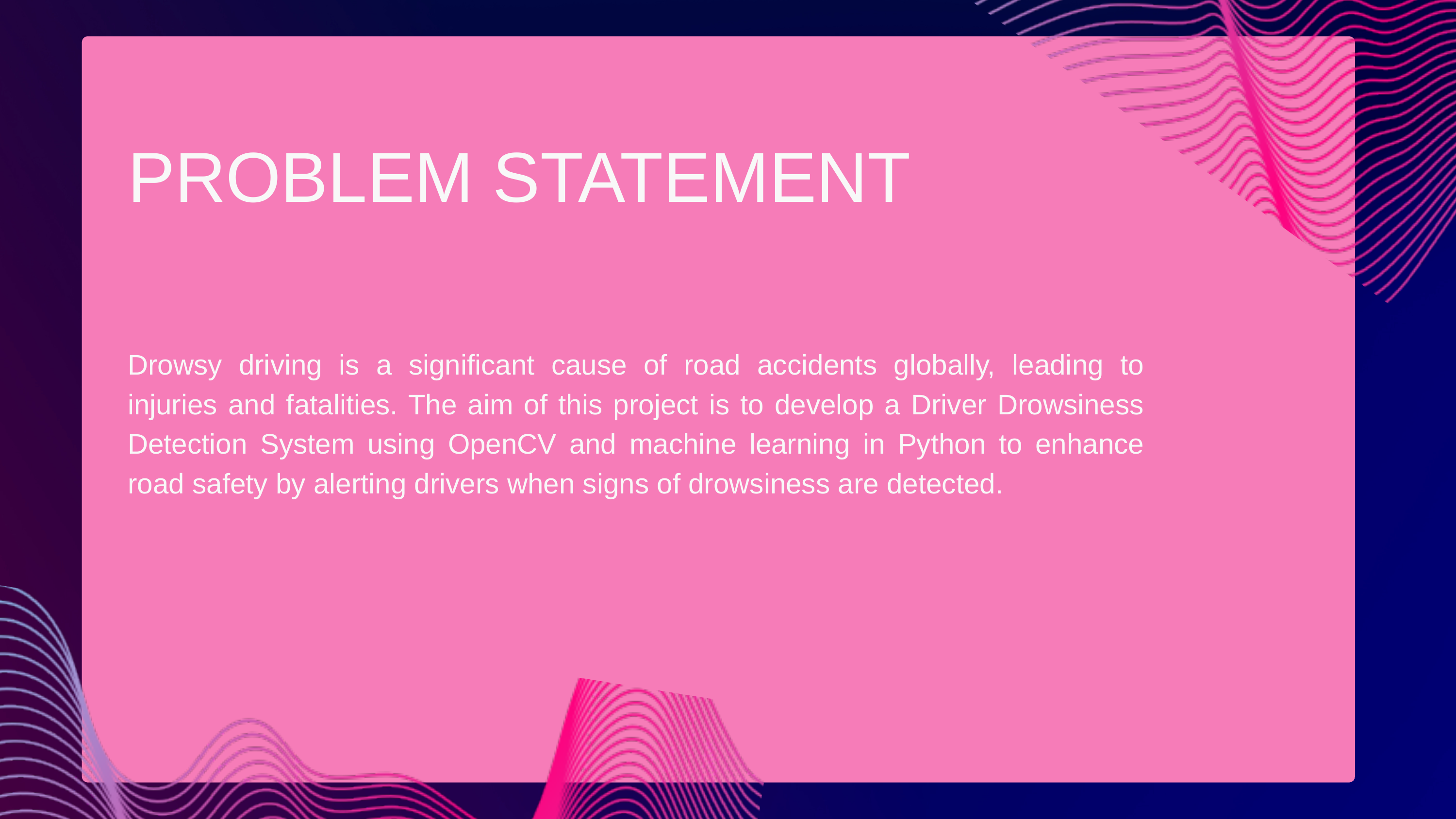

PROBLEM STATEMENT

Drowsy driving is a significant cause of road accidents globally, leading to injuries and fatalities. The aim of this project is to develop a Driver Drowsiness Detection System using OpenCV and machine learning in Python to enhance road safety by alerting drivers when signs of drowsiness are detected.